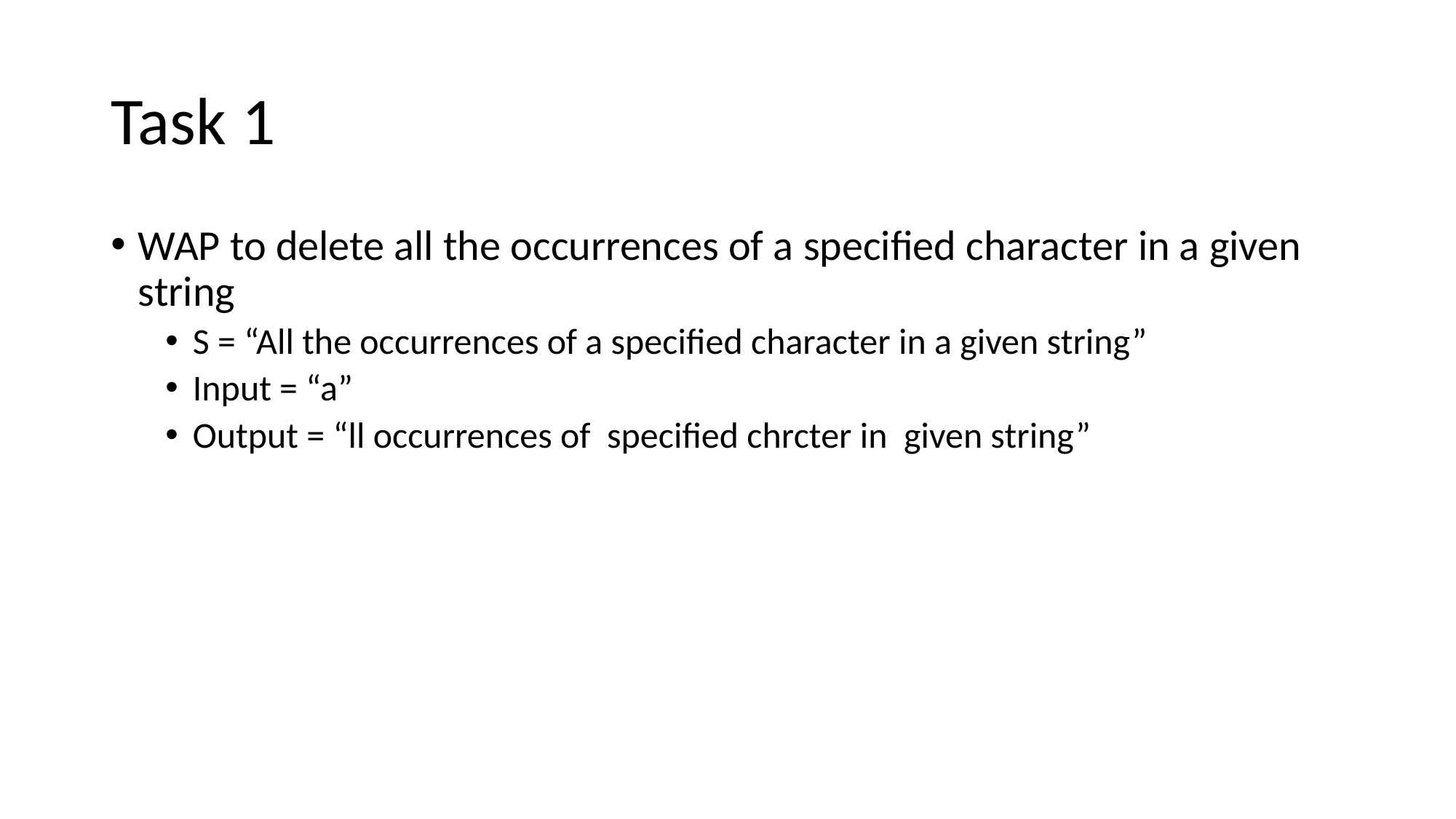

# Task 1
WAP to delete all the occurrences of a specified character in a given string
S = “All the occurrences of a specified character in a given string”
Input = “a”
Output = “ll occurrences of  specified chrcter in  given string”